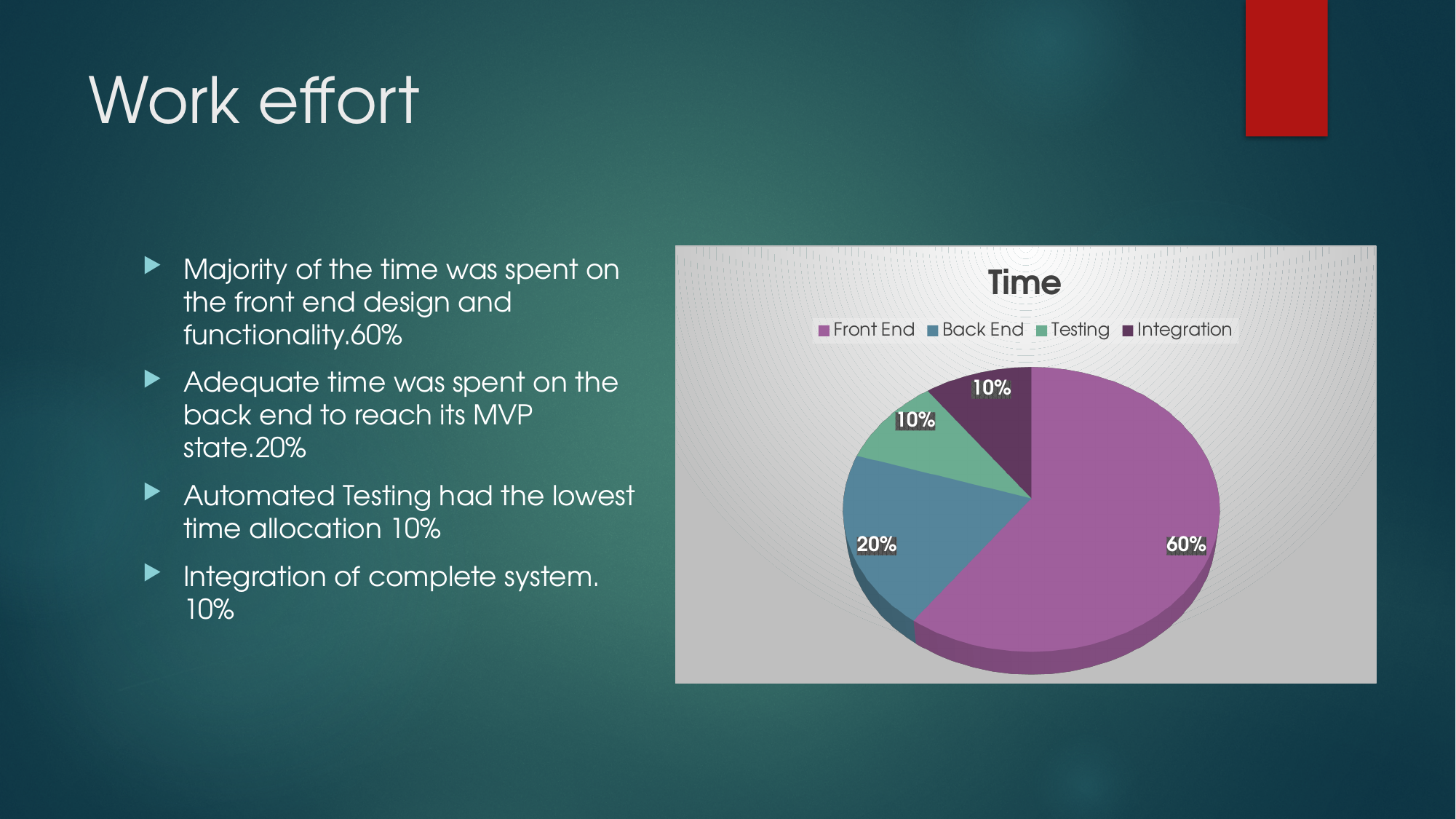

# Work effort

[unsupported chart]

Majority of the time was spent on the front end design and functionality.60%
Adequate time was spent on the back end to reach its MVP state.20%
Automated Testing had the lowest time allocation 10%
Integration of complete system. 10%